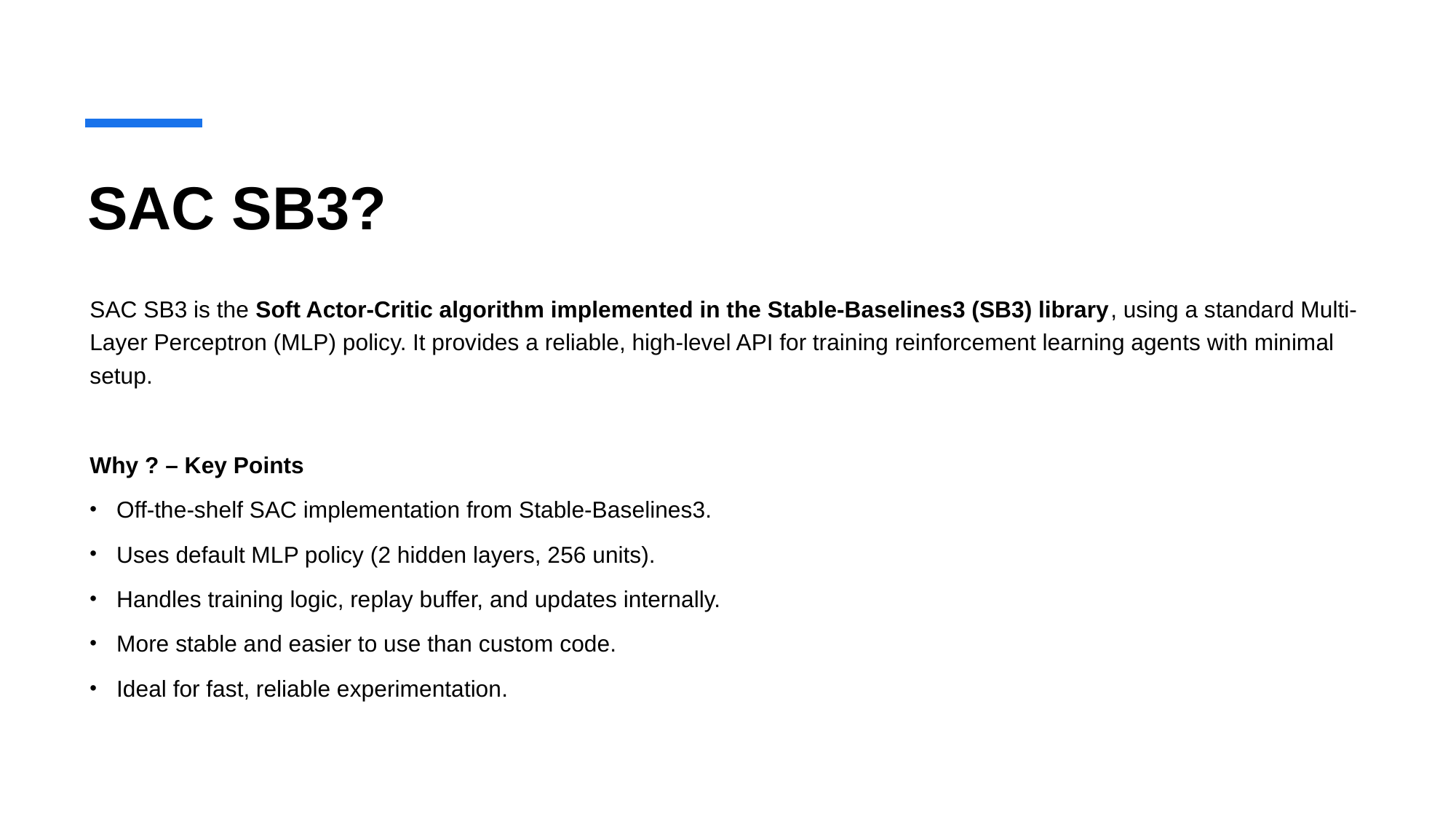

# SAC SB3?
SAC SB3 is the Soft Actor-Critic algorithm implemented in the Stable-Baselines3 (SB3) library, using a standard Multi-Layer Perceptron (MLP) policy. It provides a reliable, high-level API for training reinforcement learning agents with minimal setup.

Why ? – Key Points
Off-the-shelf SAC implementation from Stable-Baselines3.
Uses default MLP policy (2 hidden layers, 256 units).
Handles training logic, replay buffer, and updates internally.
More stable and easier to use than custom code.
Ideal for fast, reliable experimentation.